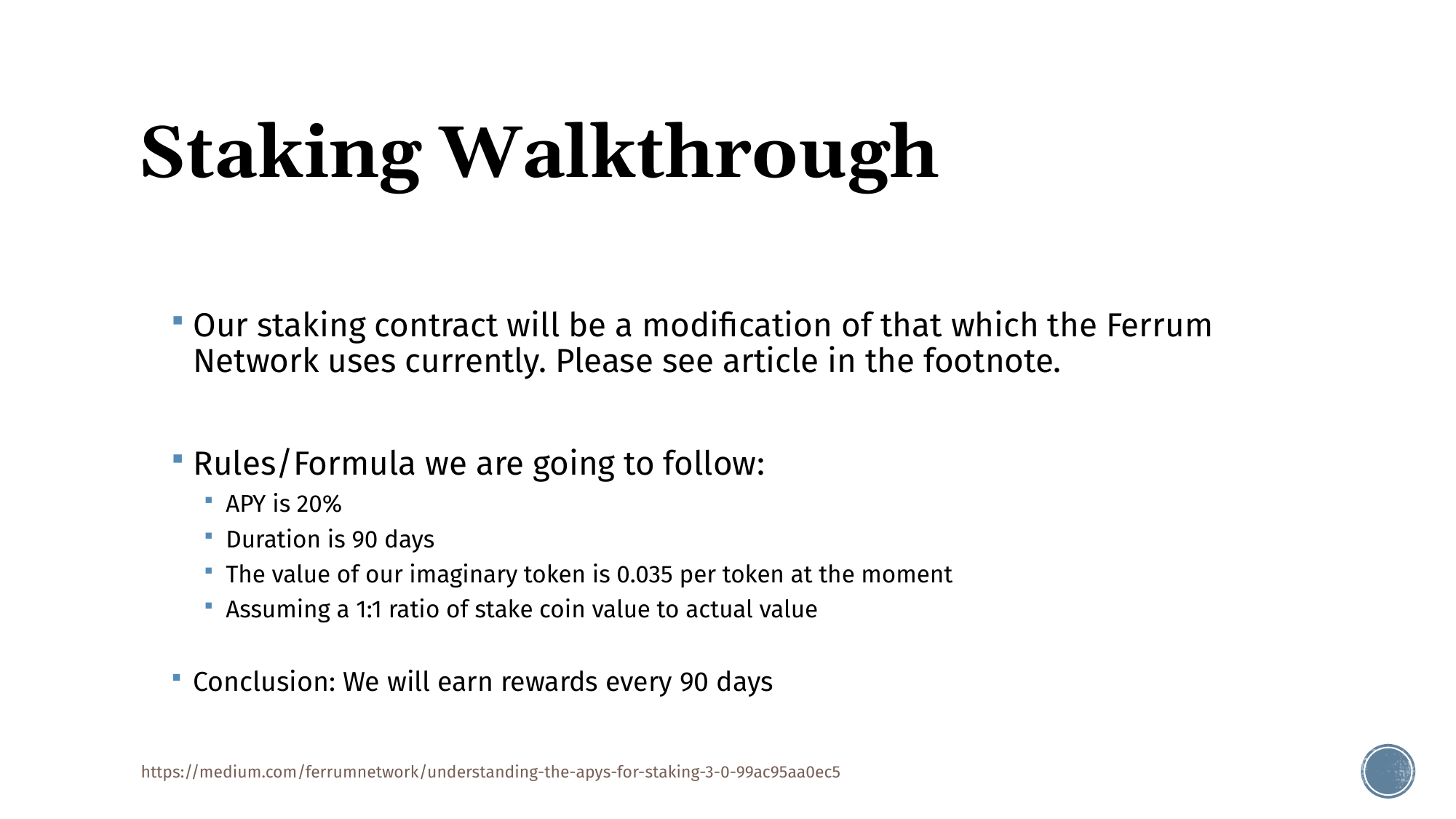

# Staking Walkthrough

Our staking contract will be a modification of that which the Ferrum Network uses currently. Please see article in the footnote.

Rules/Formula we are going to follow:
APY is 20%
Duration is 90 days
The value of our imaginary token is 0.035 per token at the moment
Assuming a 1:1 ratio of stake coin value to actual value

Conclusion: We will earn rewards every 90 days

https://medium.com/ferrumnetwork/understanding-the-apys-for-staking-3-0-99ac95aa0ec5